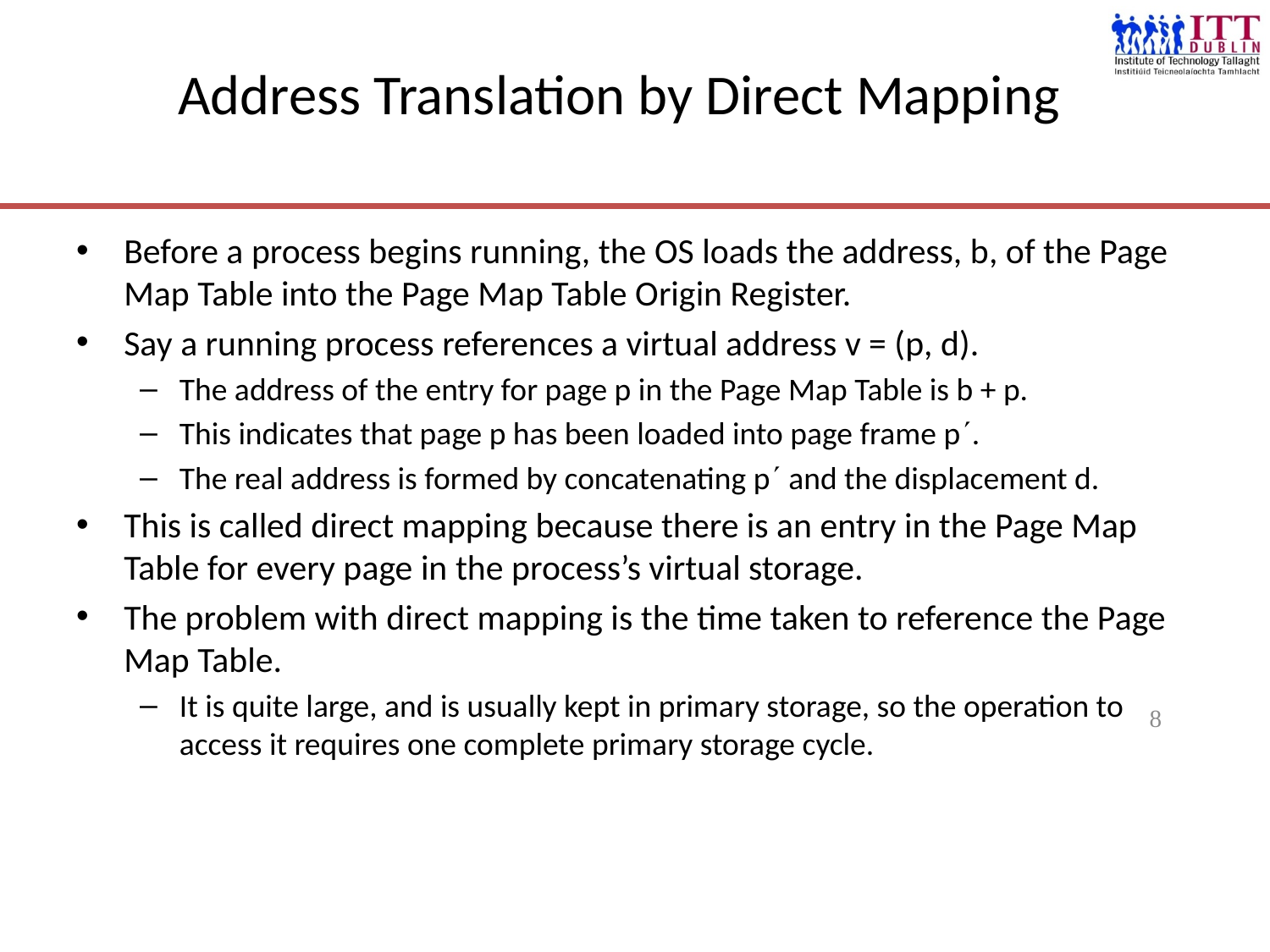

# Address Translation by Direct Mapping
Before a process begins running, the OS loads the address, b, of the Page Map Table into the Page Map Table Origin Register.
Say a running process references a virtual address v = (p, d).
The address of the entry for page p in the Page Map Table is b + p.
This indicates that page p has been loaded into page frame p′.
The real address is formed by concatenating p′ and the displacement d.
This is called direct mapping because there is an entry in the Page Map Table for every page in the process’s virtual storage.
The problem with direct mapping is the time taken to reference the Page Map Table.
It is quite large, and is usually kept in primary storage, so the operation to access it requires one complete primary storage cycle.
8